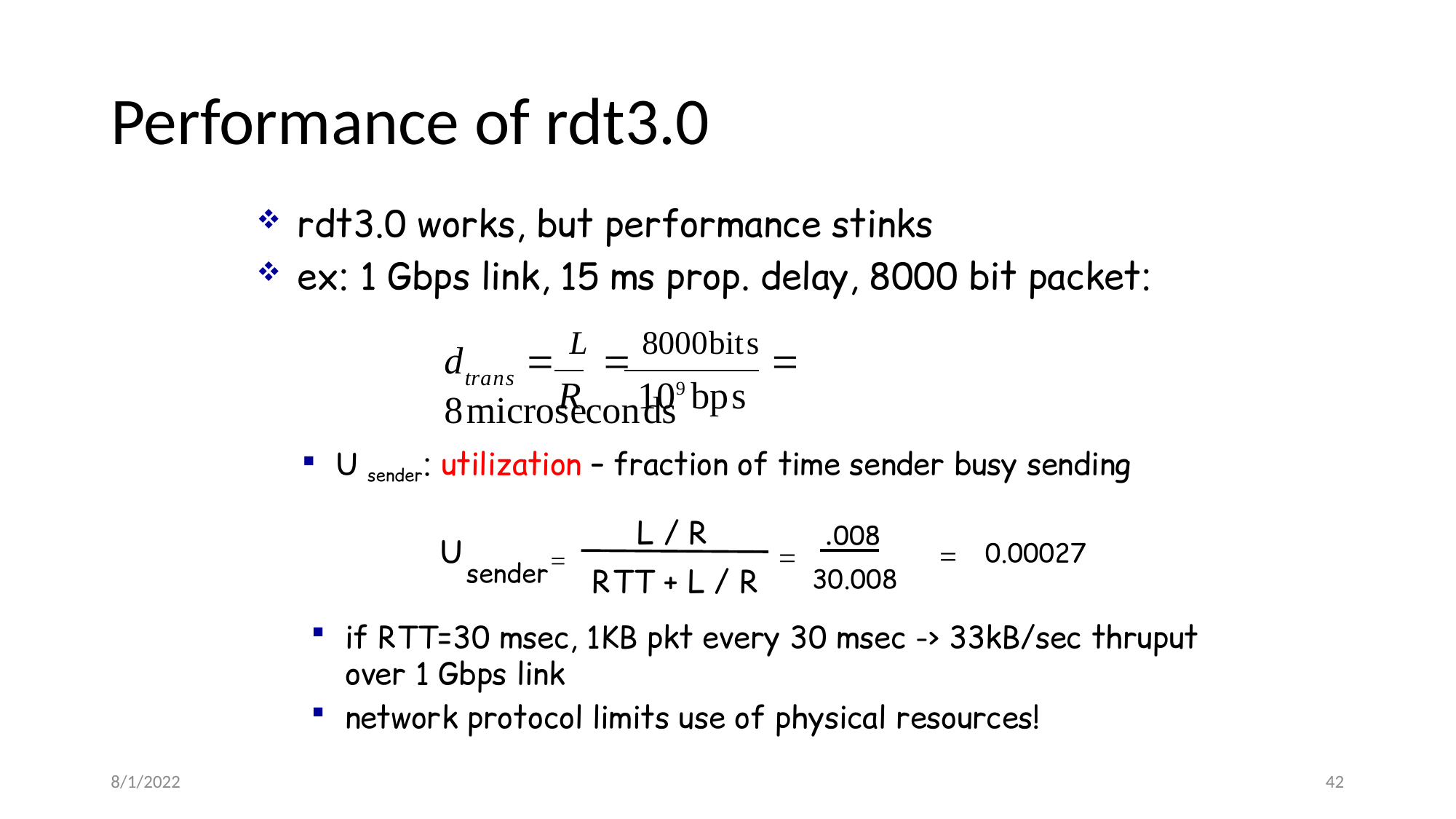

# Performance of rdt3.0
rdt3.0 works, but performance stinks
ex: 1 Gbps link, 15 ms prop. delay, 8000 bit packet:
d	= L = 8000bits = 8microseconds
trans

R	109 bps
U sender: utilization – fraction of time sender busy sending
L / R RTT + L / R
.008
U
sender=
=
0.00027
=

30.008
if RTT=30 msec, 1KB pkt every 30 msec -> 33kB/sec thruput over 1 Gbps link
network protocol limits use of physical resources!
8/1/2022
42